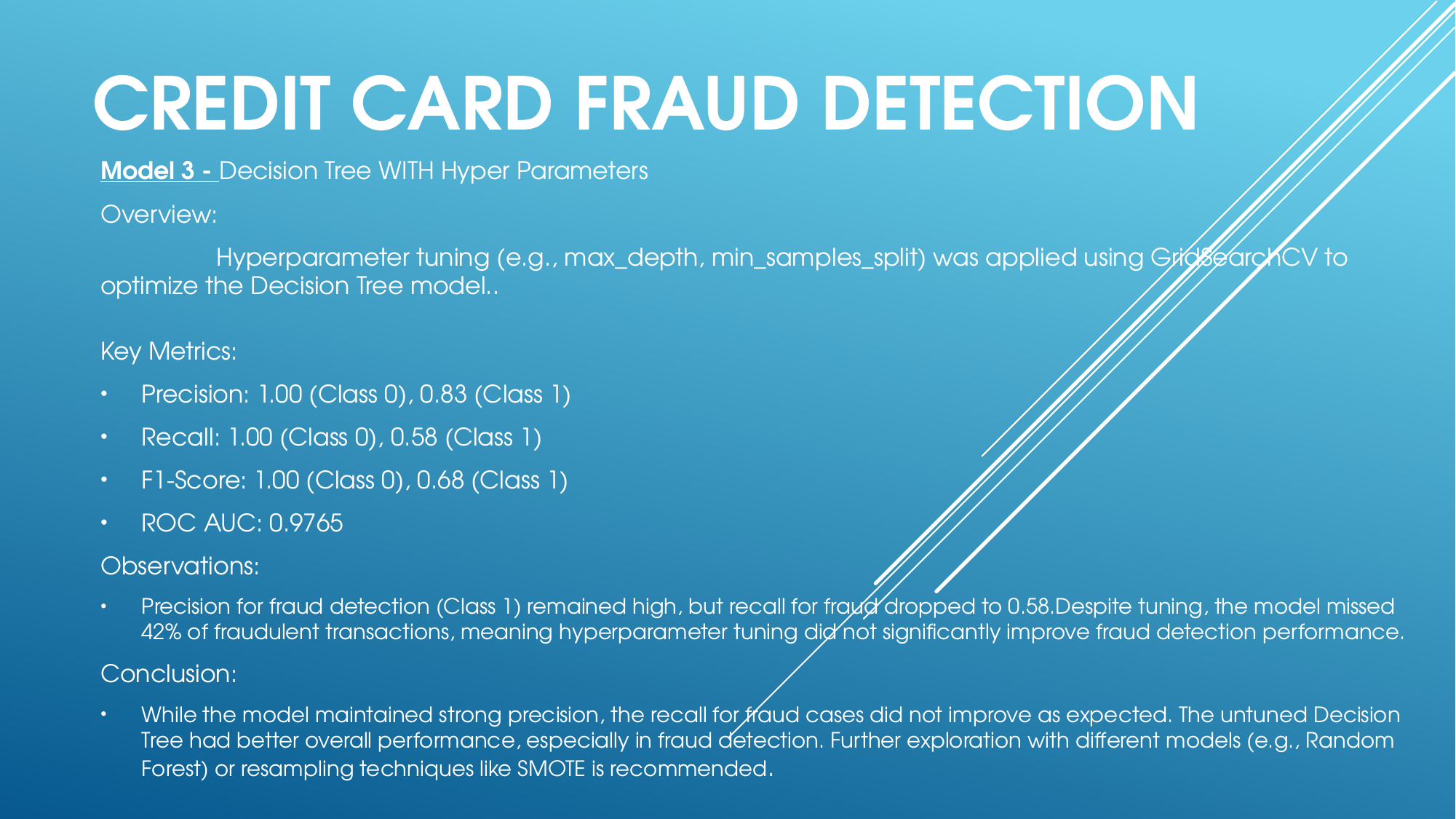

# Credit Card Fraud Detection
Model 3 - Decision Tree WITH Hyper Parameters
Overview:
	 Hyperparameter tuning (e.g., max_depth, min_samples_split) was applied using GridSearchCV to optimize the Decision Tree model..

Key Metrics:
Precision: 1.00 (Class 0), 0.83 (Class 1)
Recall: 1.00 (Class 0), 0.58 (Class 1)
F1-Score: 1.00 (Class 0), 0.68 (Class 1)
ROC AUC: 0.9765
Observations:
Precision for fraud detection (Class 1) remained high, but recall for fraud dropped to 0.58.Despite tuning, the model missed 42% of fraudulent transactions, meaning hyperparameter tuning did not significantly improve fraud detection performance.
Conclusion:
While the model maintained strong precision, the recall for fraud cases did not improve as expected. The untuned Decision Tree had better overall performance, especially in fraud detection. Further exploration with different models (e.g., Random Forest) or resampling techniques like SMOTE is recommended.